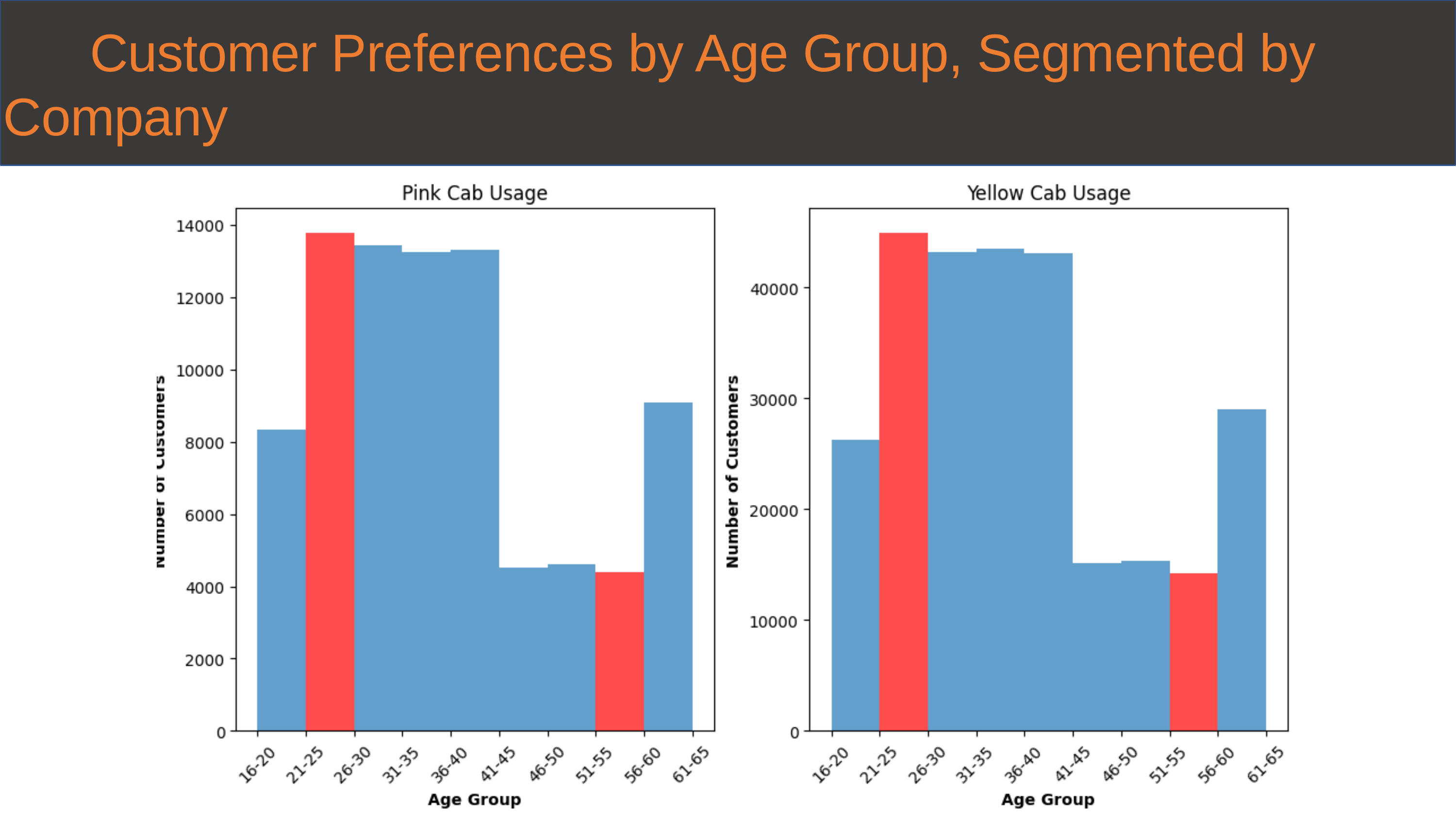

Customer Preferences by Age Group, Segmented by Company

Profit Analysis